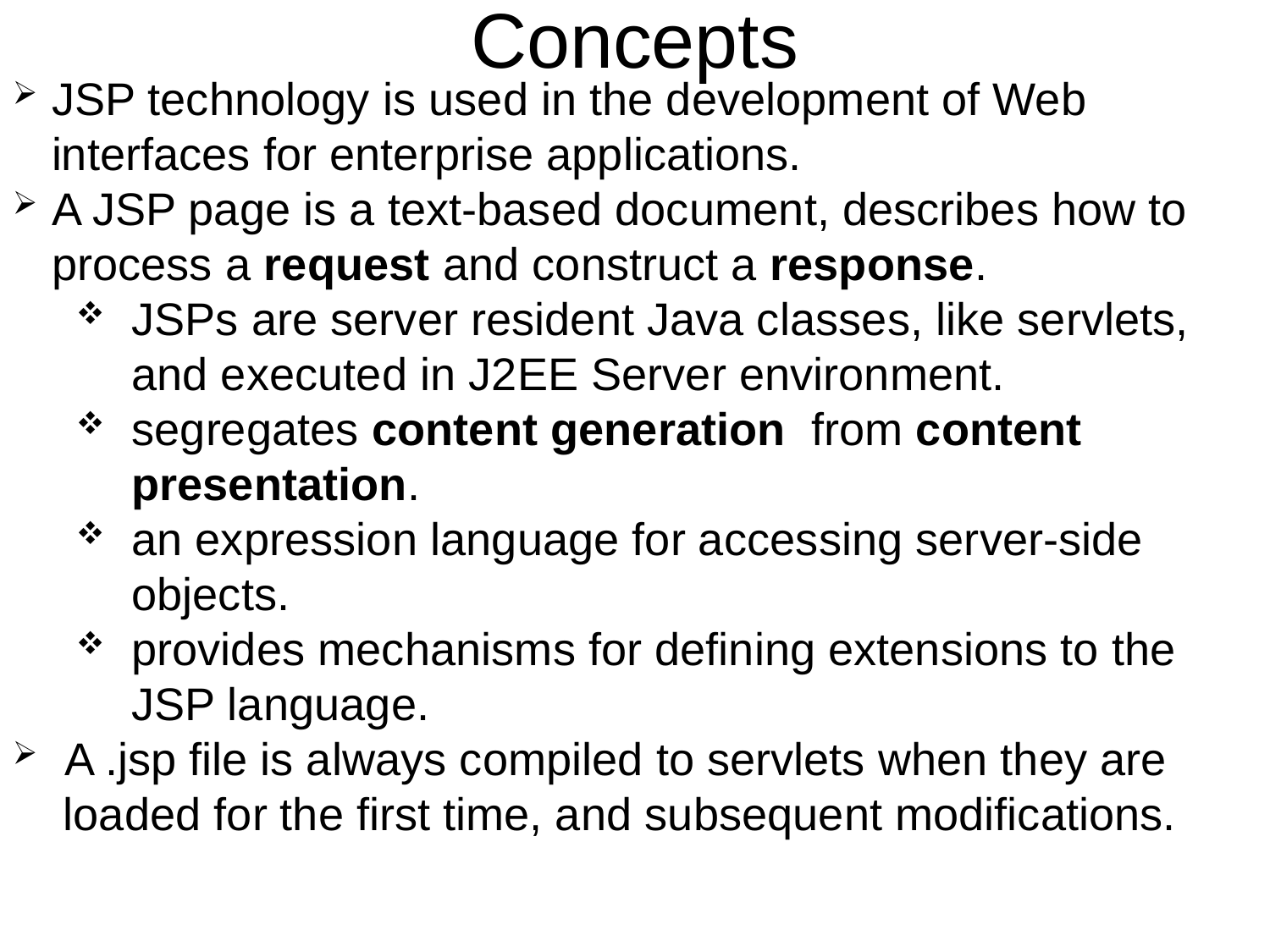

Concepts
JSP technology is used in the development of Web interfaces for enterprise applications.
A JSP page is a text-based document, describes how to process a request and construct a response.
JSPs are server resident Java classes, like servlets, and executed in J2EE Server environment.
segregates content generation  from content presentation.
an expression language for accessing server-side objects.
provides mechanisms for defining extensions to the JSP language.
 A .jsp file is always compiled to servlets when they are
    loaded for the first time, and subsequent modifications.